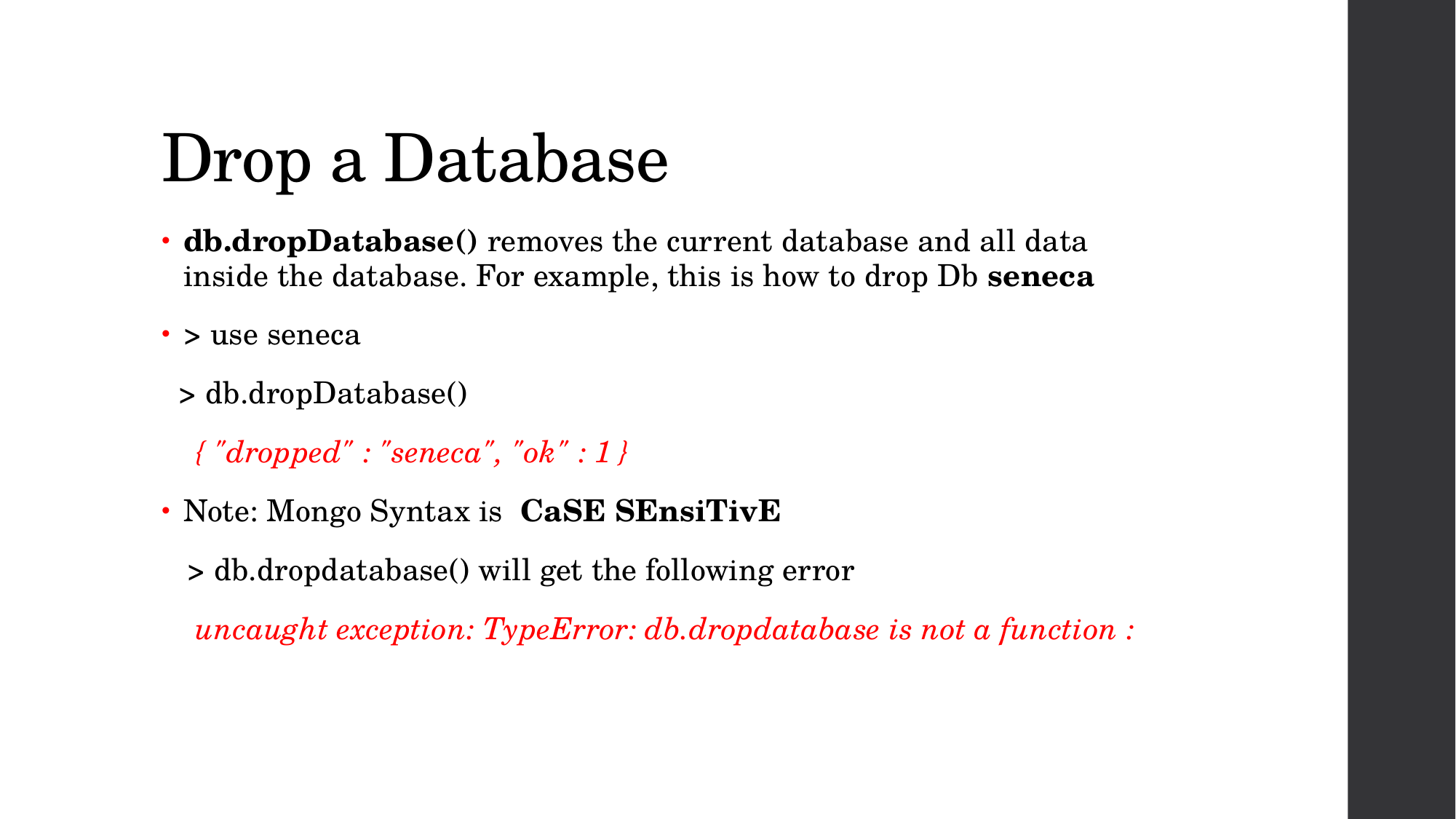

# Drop a Database
db.dropDatabase() removes the current database and all data inside the database. For example, this is how to drop Db seneca
> use seneca
  > db.dropDatabase()
    { "dropped" : "seneca", "ok" : 1 }
Note: Mongo Syntax is  CaSE SEnsiTivE
   > db.dropdatabase() will get the following error
    uncaught exception: TypeError: db.dropdatabase is not a function :